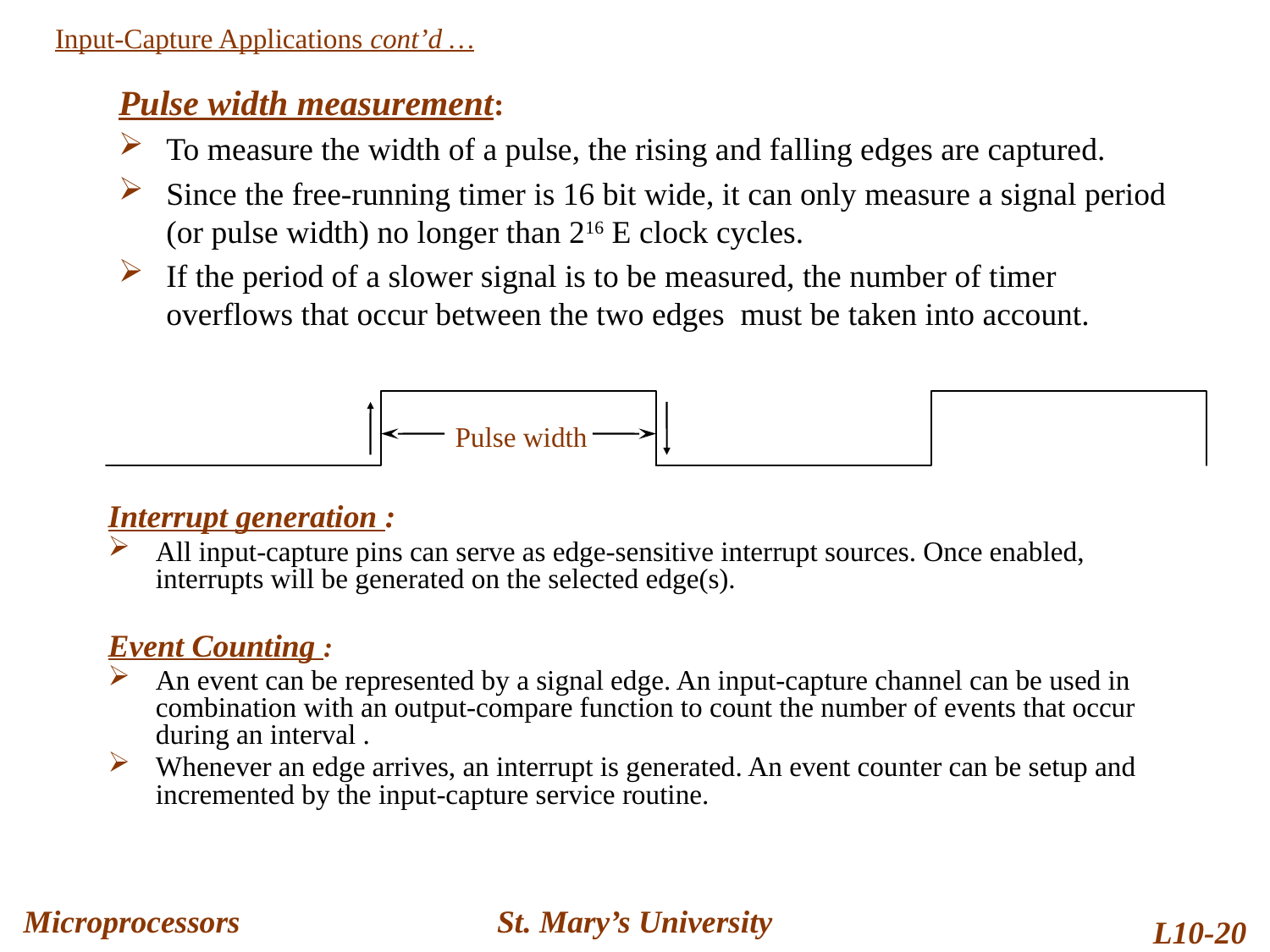

Input-Capture Applications cont’d …
Pulse width measurement:
To measure the width of a pulse, the rising and falling edges are captured.
Since the free-running timer is 16 bit wide, it can only measure a signal period (or pulse width) no longer than 216 E clock cycles.
If the period of a slower signal is to be measured, the number of timer overflows that occur between the two edges  must be taken into account.

Pulse width

Interrupt generation :
All input-capture pins can serve as edge-sensitive interrupt sources. Once enabled, interrupts will be generated on the selected edge(s).

Event Counting :
An event can be represented by a signal edge. An input-capture channel can be used in combination with an output-compare function to count the number of events that occur during an interval .
Whenever an edge arrives, an interrupt is generated. An event counter can be setup and incremented by the input-capture service routine.
Microprocessors
St. Mary’s University
L10-20